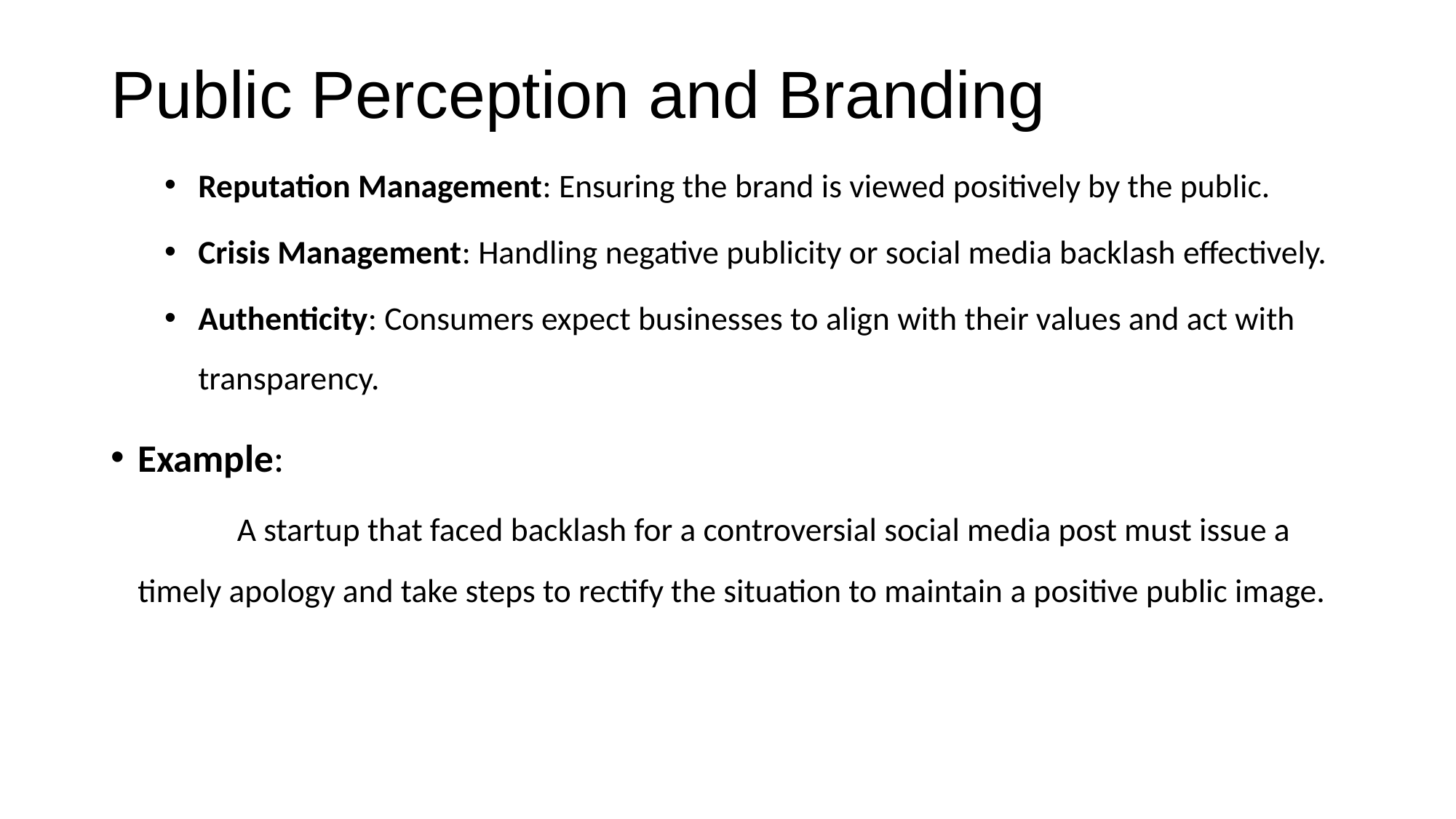

# Public Perception and Branding
Reputation Management: Ensuring the brand is viewed positively by the public.
Crisis Management: Handling negative publicity or social media backlash effectively.
Authenticity: Consumers expect businesses to align with their values and act with transparency.
Example:
	A startup that faced backlash for a controversial social media post must issue a timely apology and take steps to rectify the situation to maintain a positive public image.